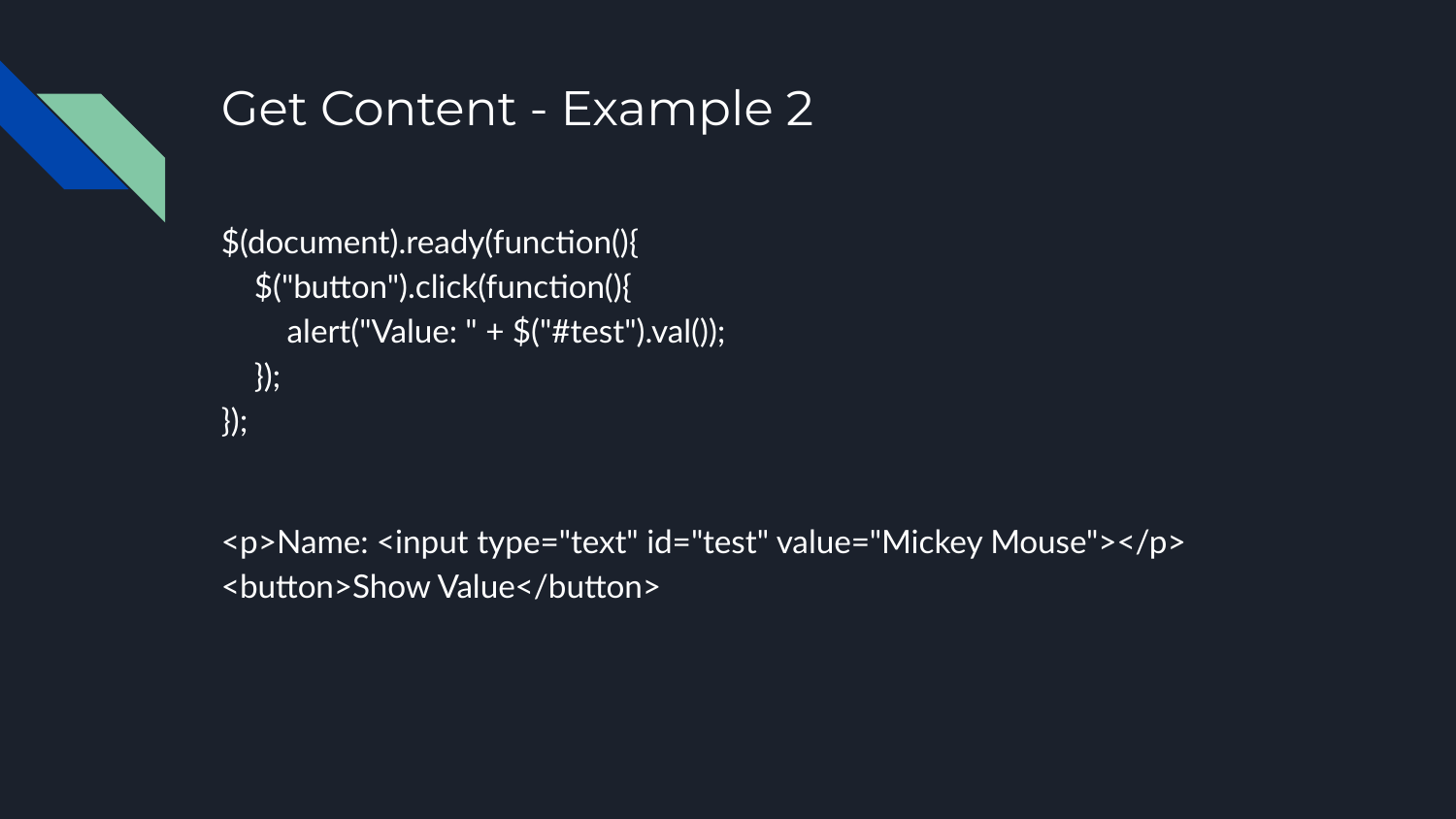

# Get Content - Example 2
$(document).ready(function(){
    $("button").click(function(){
        alert("Value: " + $("#test").val());
    });
});
<p>Name: <input type="text" id="test" value="Mickey Mouse"></p>
<button>Show Value</button>